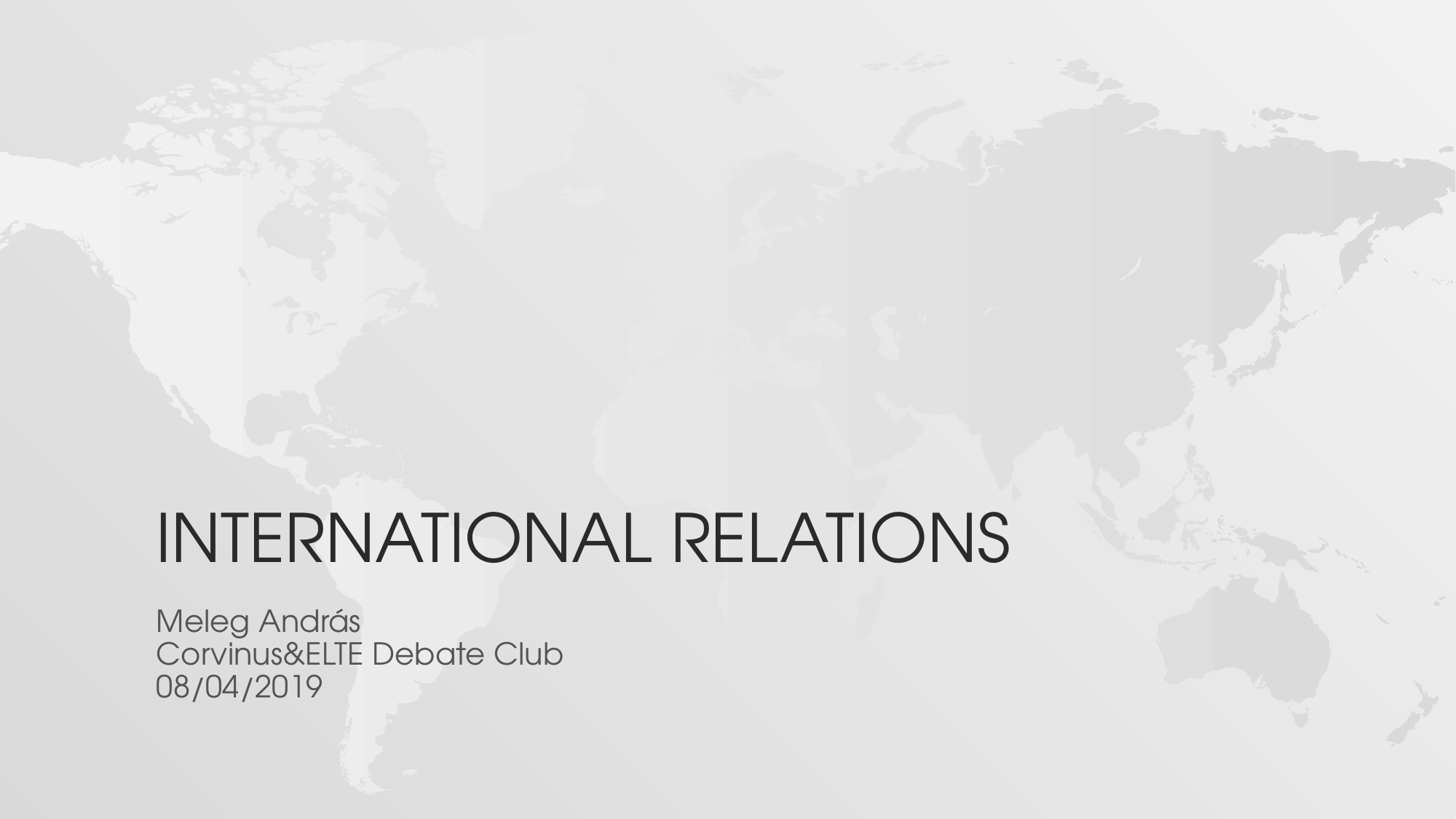

# International relations
Meleg András
Corvinus&ELTE Debate Club
08/04/2019